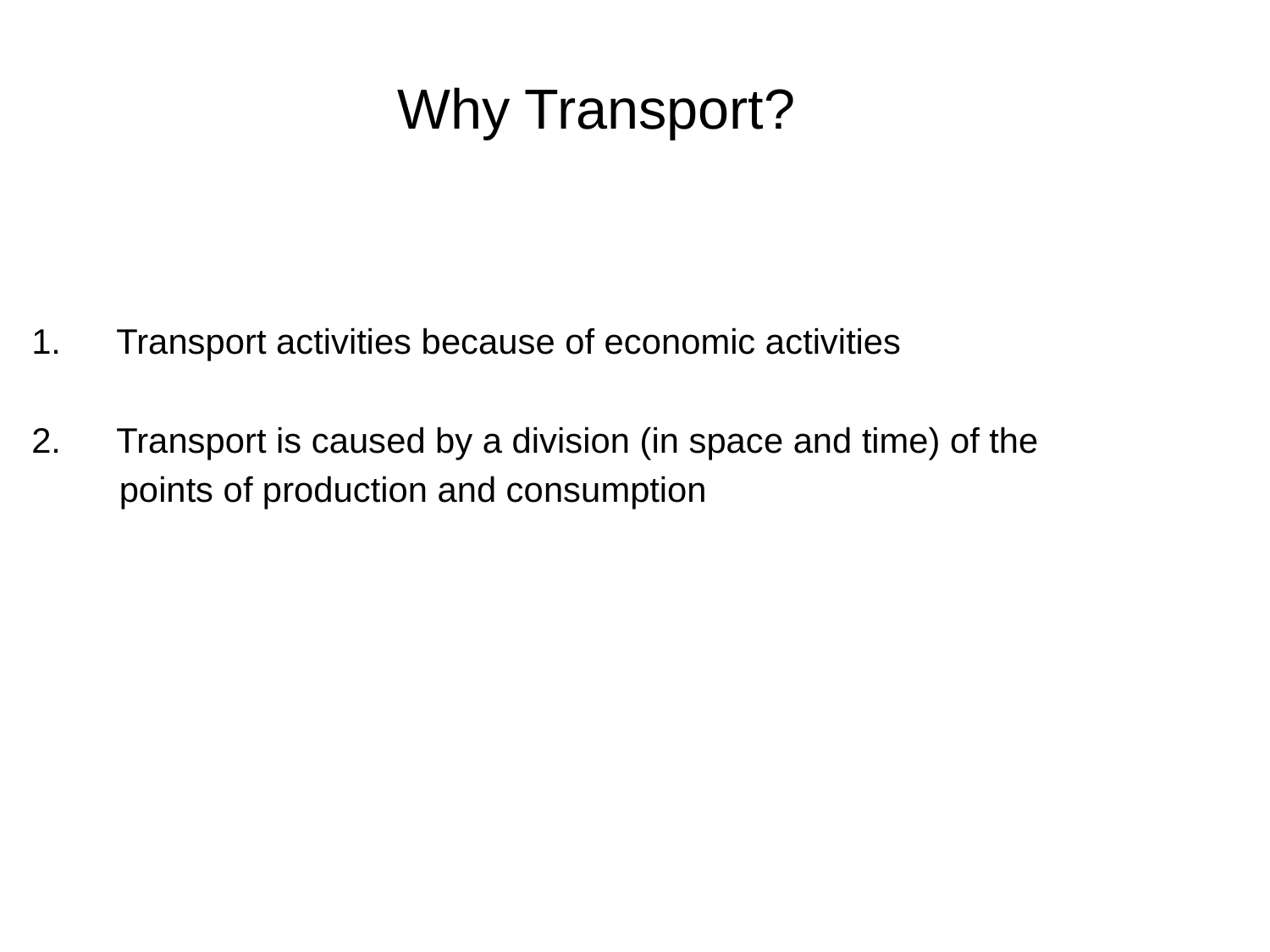

Why Transport?

Transport activities because of economic activities

Transport is caused by a division (in space and time) of the
         points of production and consumption